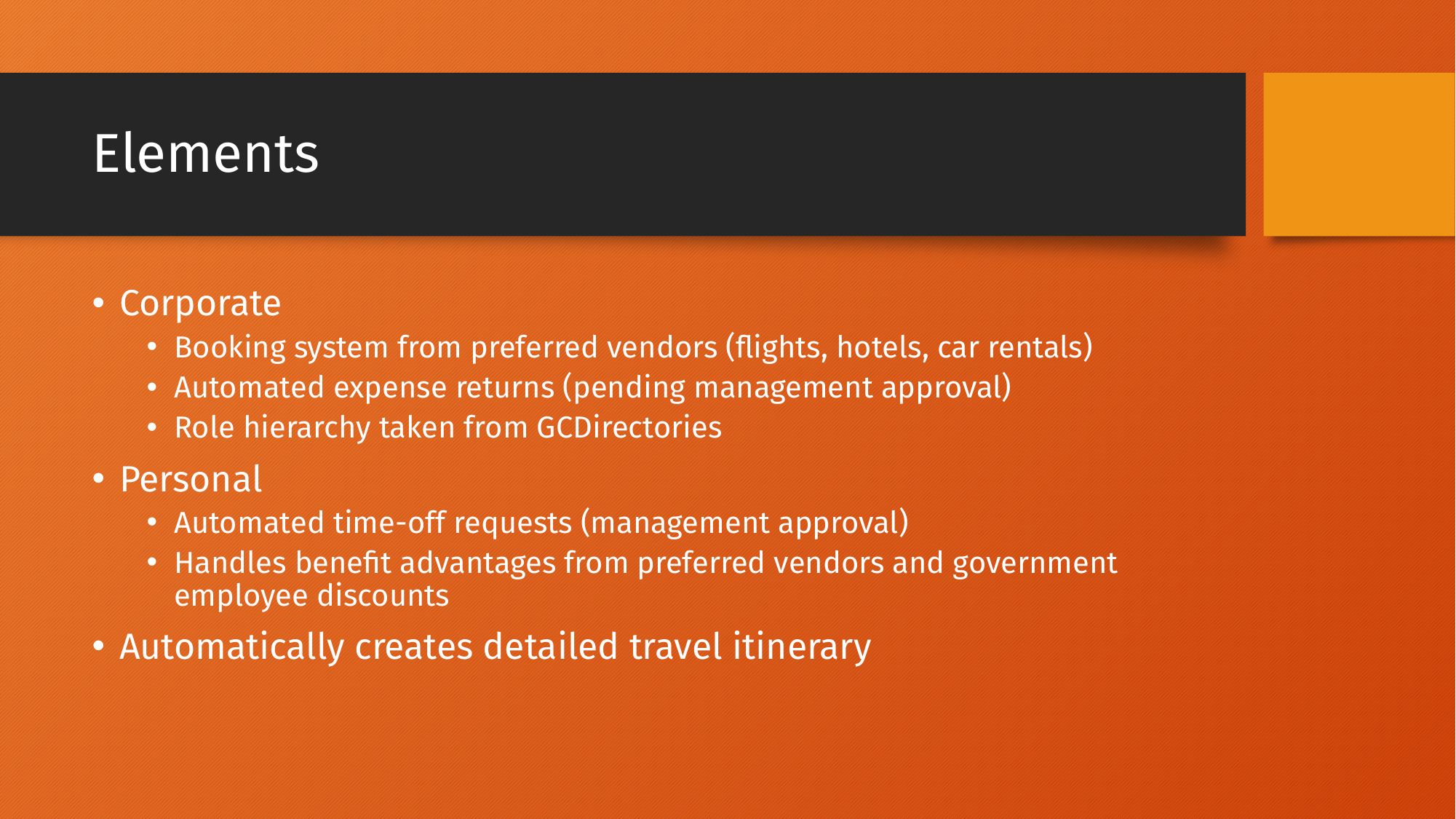

# Elements
Corporate
Booking system from preferred vendors (flights, hotels, car rentals)
Automated expense returns (pending management approval)
Role hierarchy taken from GCDirectories
Personal
Automated time-off requests (management approval)
Handles benefit advantages from preferred vendors and government employee discounts
Automatically creates detailed travel itinerary